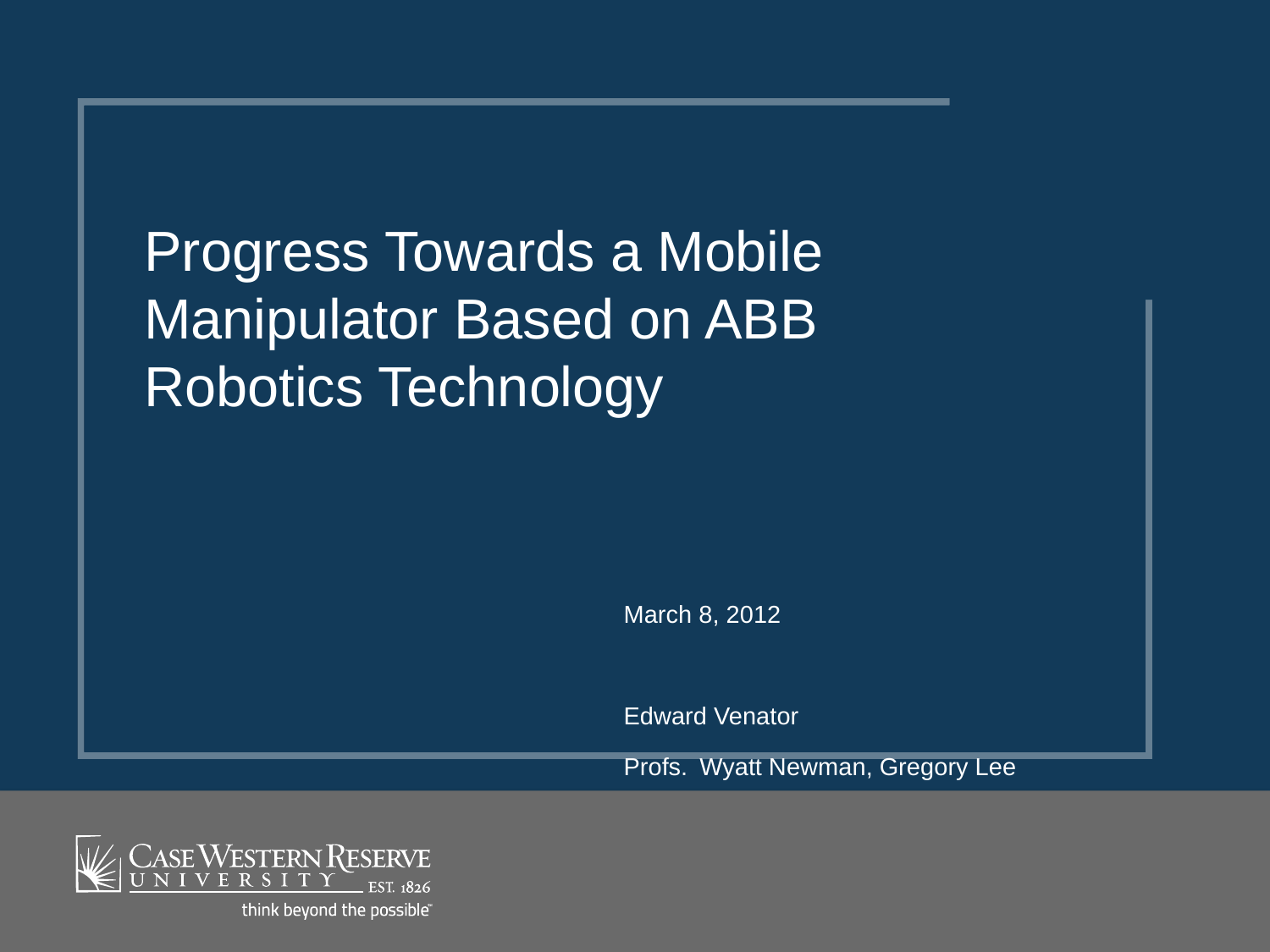

Progress Towards a Mobile Manipulator Based on ABB Robotics Technology
March 8, 2012

Edward Venator
Profs. Wyatt Newman, Gregory Lee